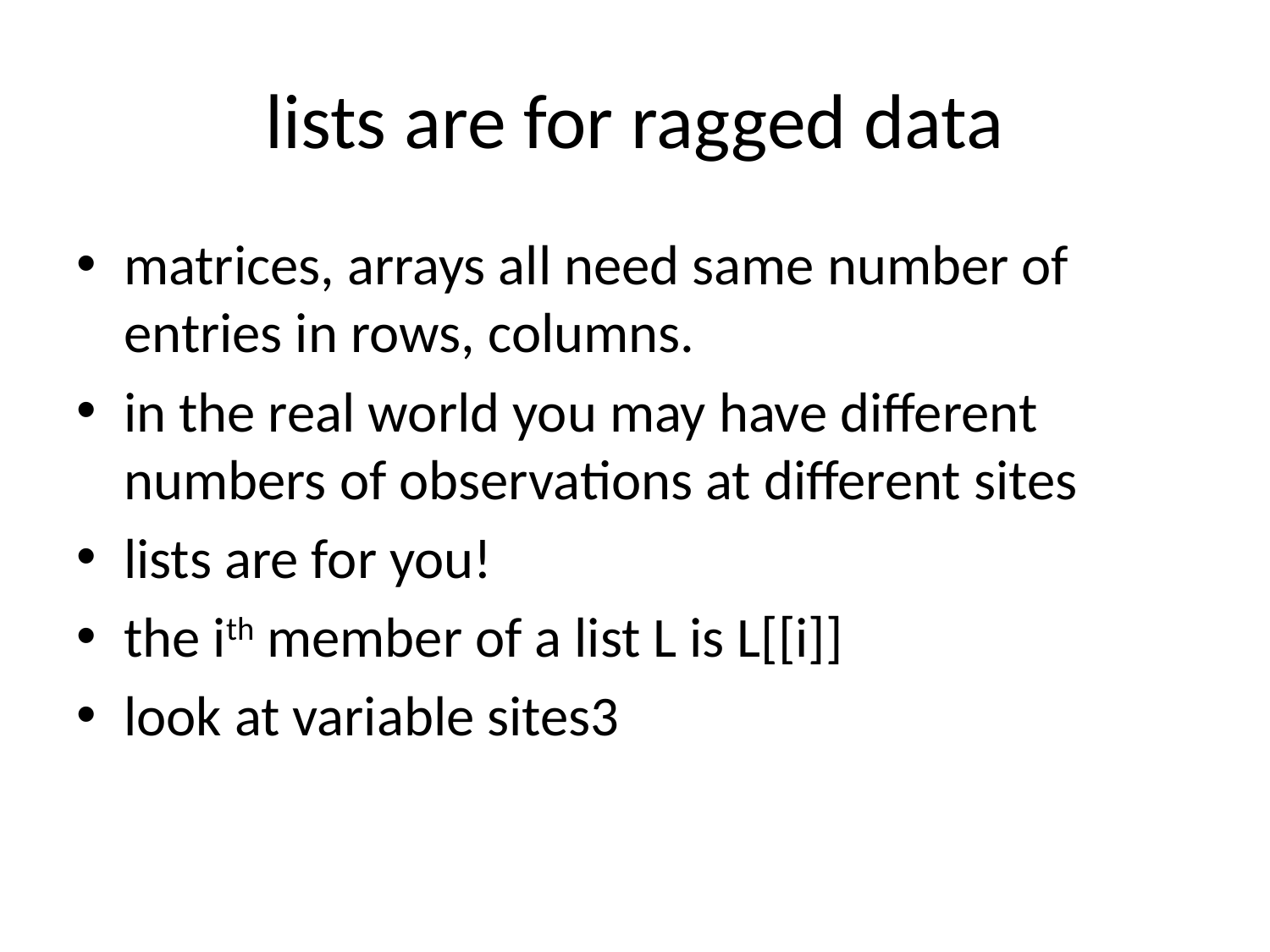

# lists are for ragged data
matrices, arrays all need same number of entries in rows, columns.
in the real world you may have different numbers of observations at different sites
lists are for you!
the ith member of a list L is L[[i]]
look at variable sites3